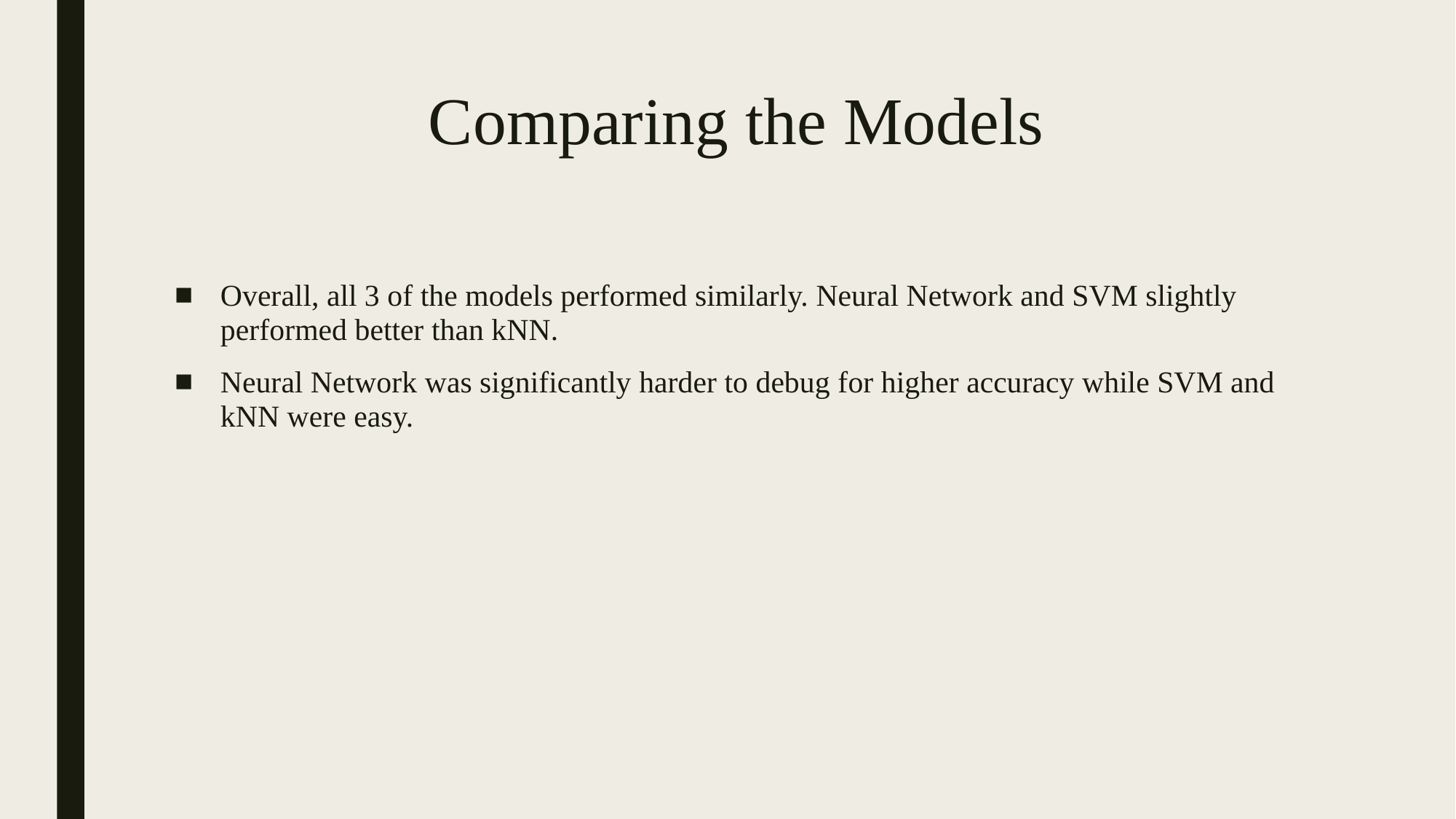

# Comparing the Models
Overall, all 3 of the models performed similarly. Neural Network and SVM slightly performed better than kNN.
Neural Network was significantly harder to debug for higher accuracy while SVM and kNN were easy.